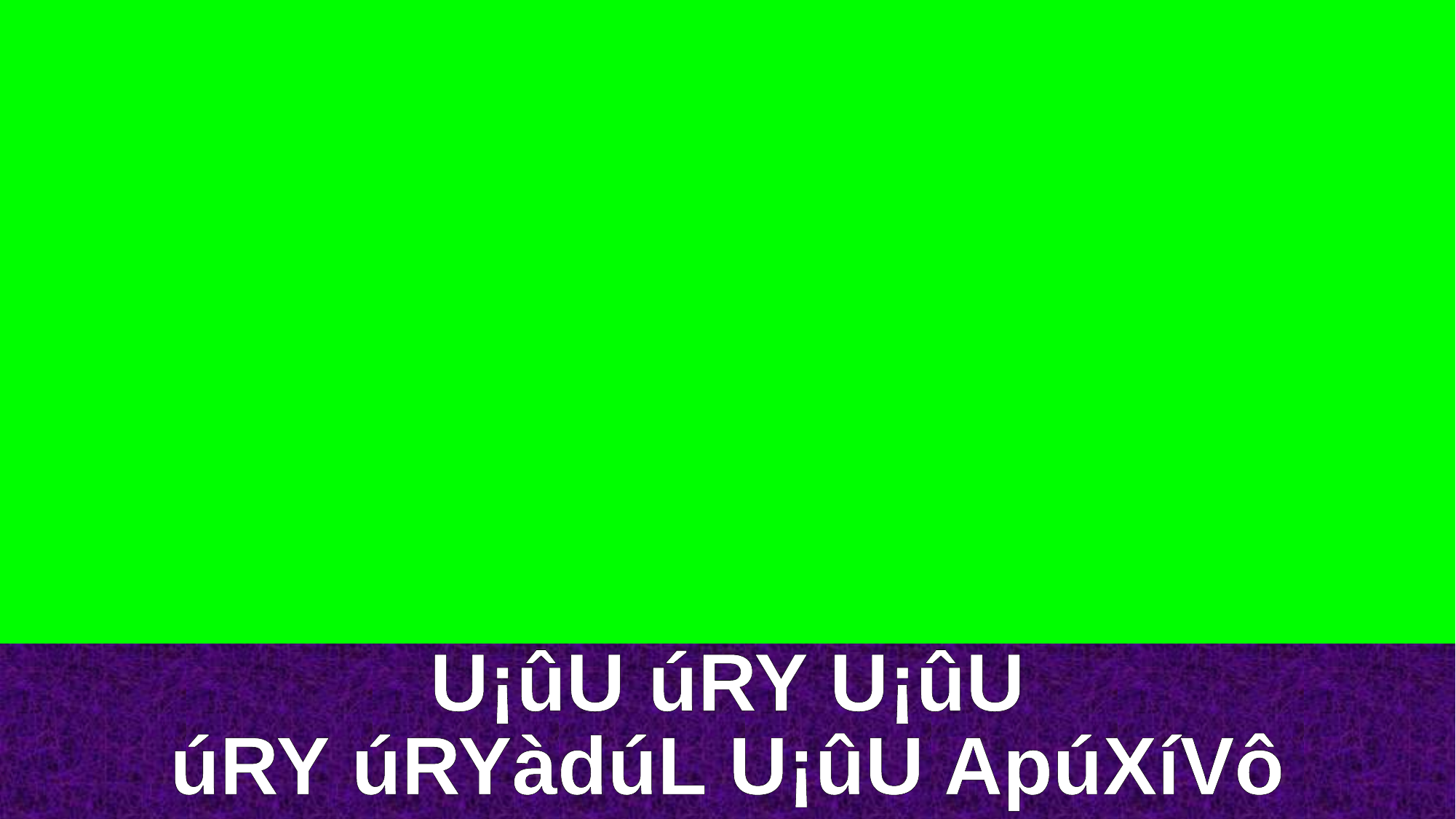

U¡ûU úRY U¡ûU
úRY úRYàdúL U¡ûU ApúXíVô